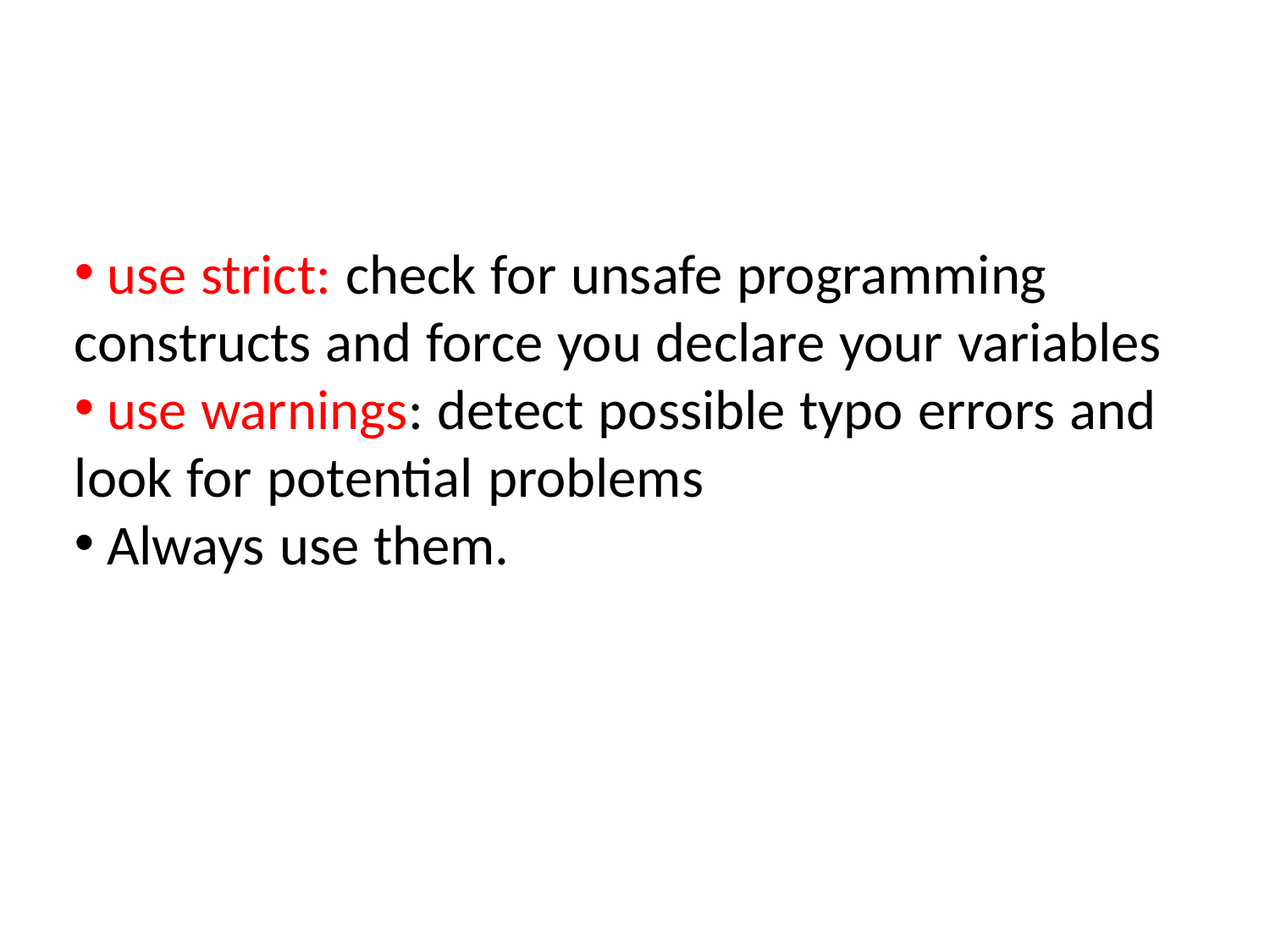

use strict: check for unsafe programming constructs and force you declare your variables
 use warnings: detect possible typo errors and look for potential problems
 Always use them.